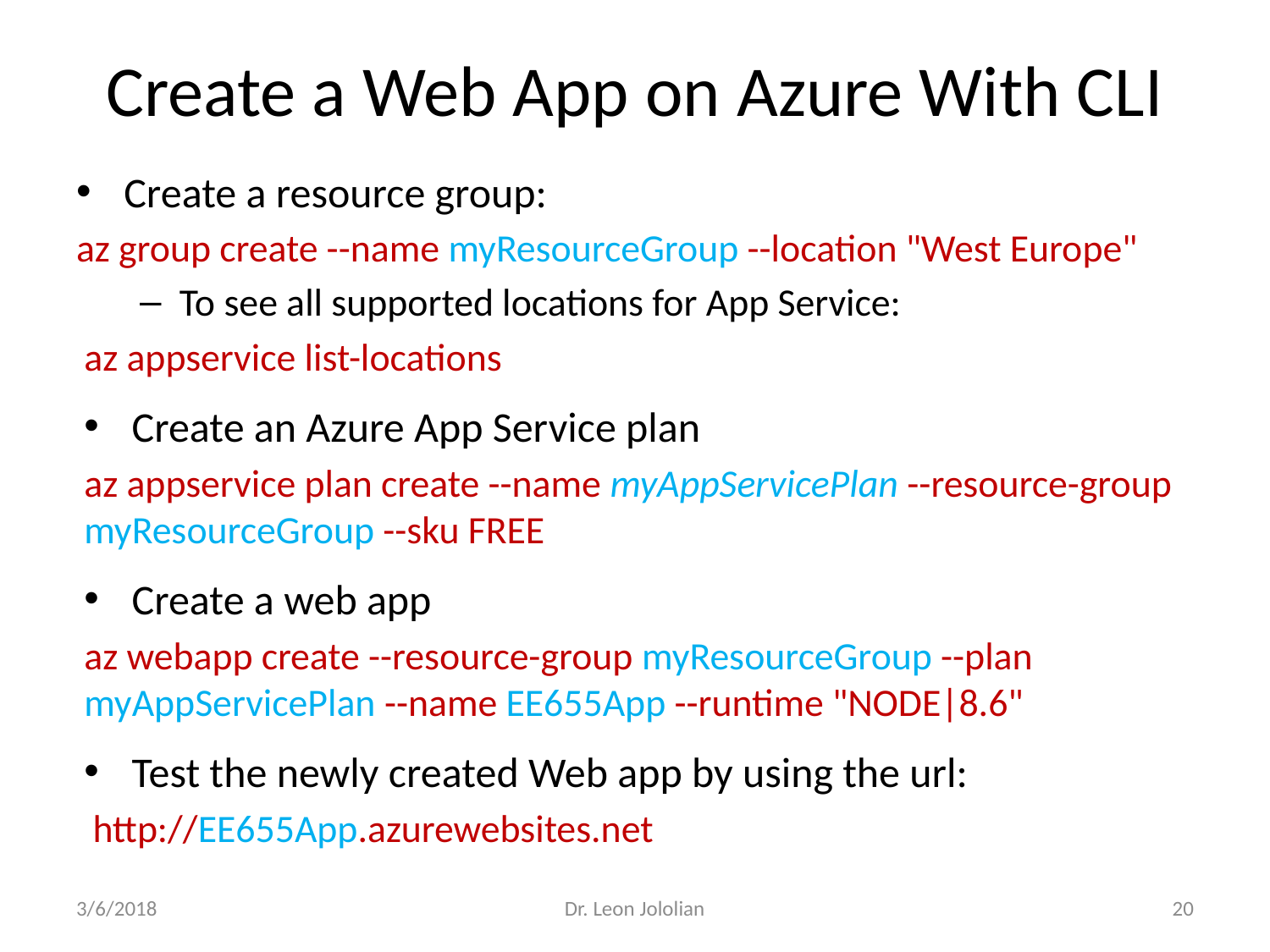

# Create a Web App on Azure With CLI
Create a resource group:
az group create --name myResourceGroup --location "West Europe"
To see all supported locations for App Service:
az appservice list-locations
Create an Azure App Service plan
az appservice plan create --name myAppServicePlan --resource-group myResourceGroup --sku FREE
Create a web app
az webapp create --resource-group myResourceGroup --plan myAppServicePlan --name EE655App --runtime "NODE|8.6"
Test the newly created Web app by using the url:
 http://EE655App.azurewebsites.net
3/6/2018
Dr. Leon Jololian
20